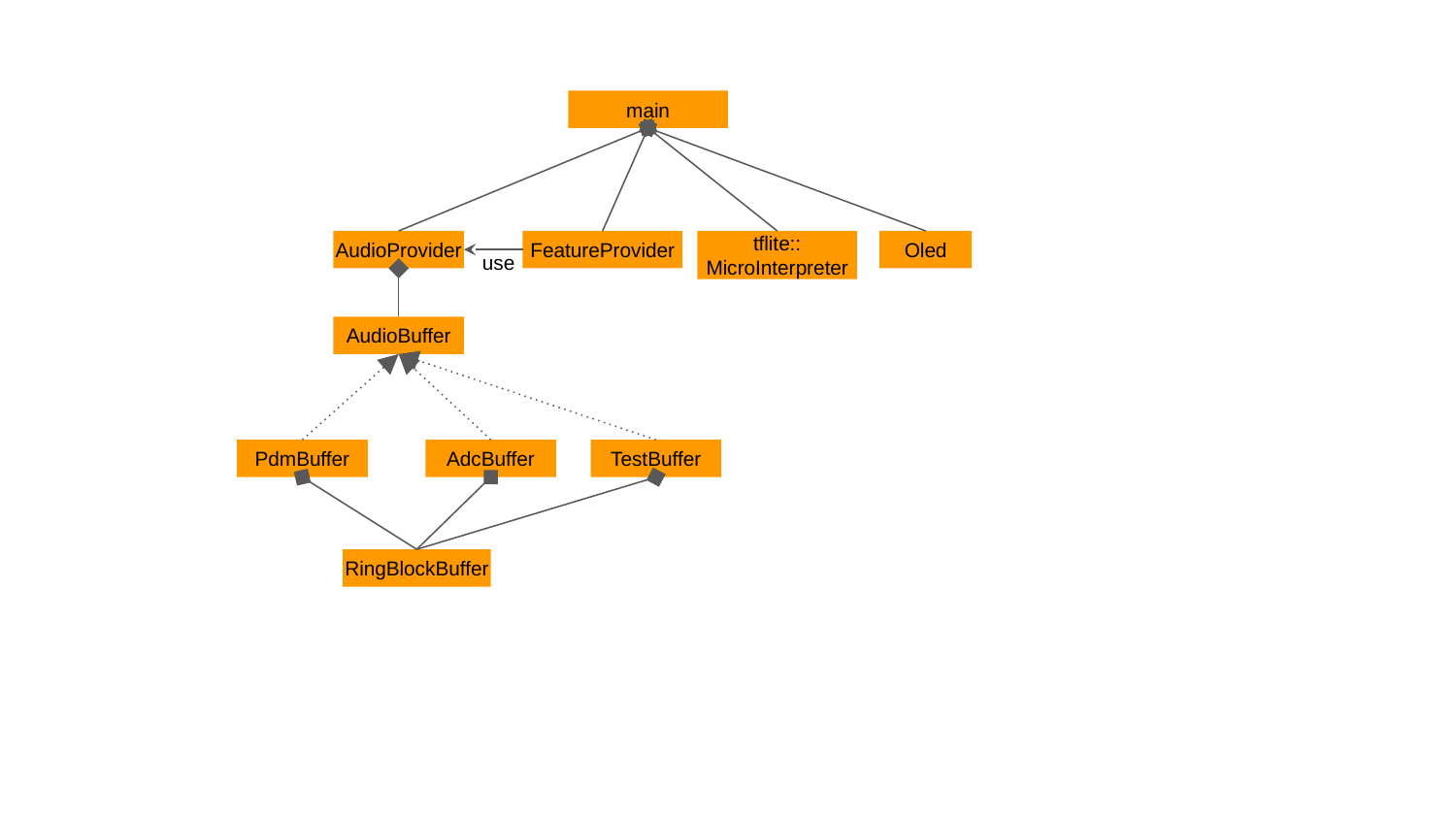

main
Oled
AudioProvider
FeatureProvider
tflite::
MicroInterpreter
use
AudioBuffer
PdmBuffer
AdcBuffer
TestBuffer
RingBlockBuffer